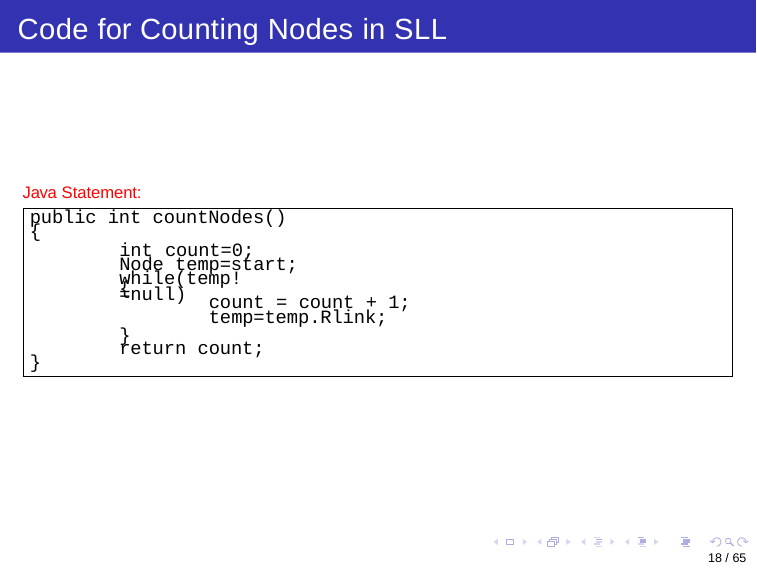

# Code for Counting Nodes in SLL
Java Statement:
public int countNodes()
{
int count=0;  Node temp=start;
while(temp!=null)

{
count = count + 1;
temp=temp.Rlink;
}
return count;
}

18 / 65